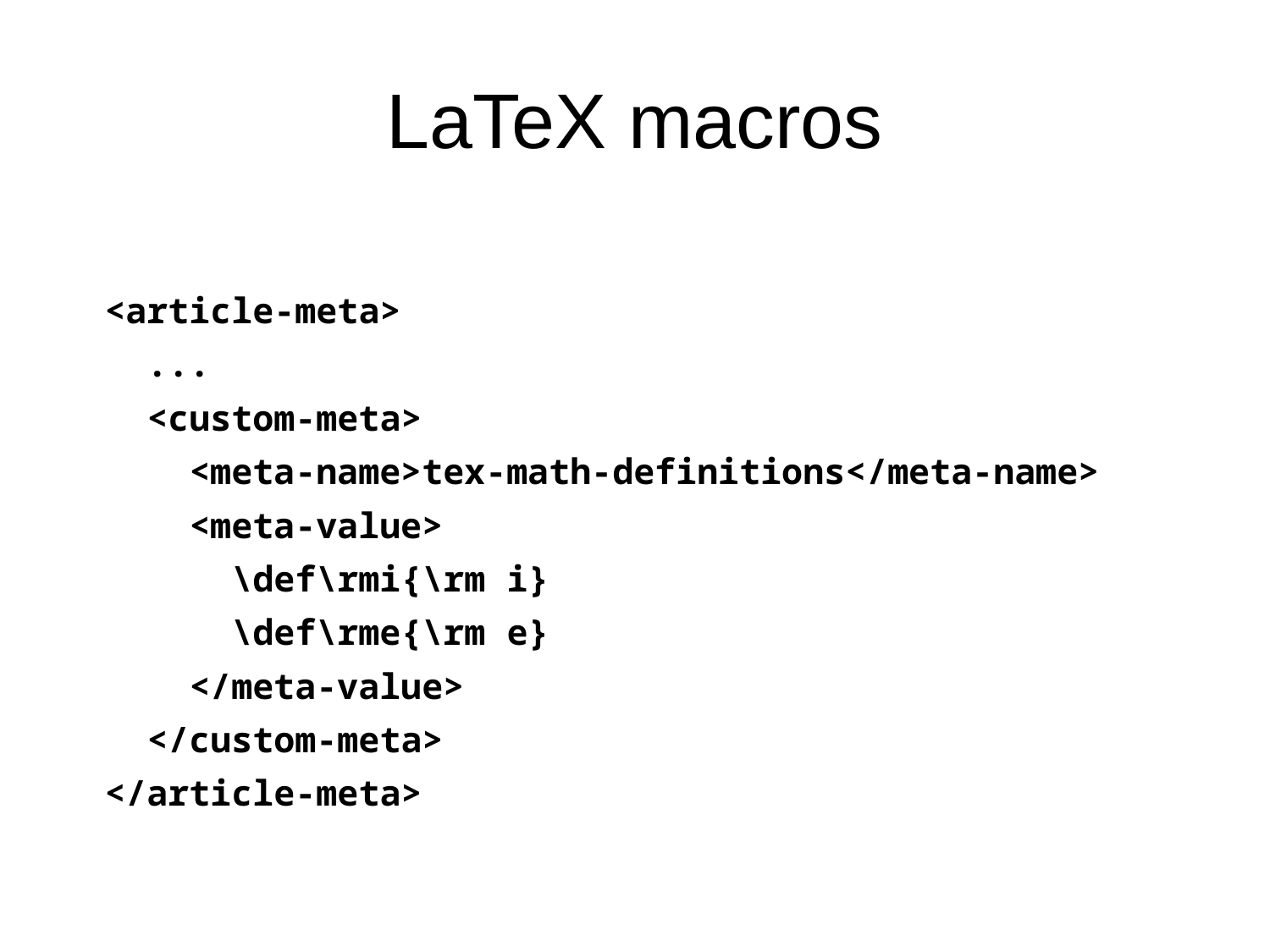

# LaTeX macros

<article-meta>
  ...
  <custom-meta>
    <meta-name>tex-math-definitions</meta-name>
    <meta-value>
      \def\rmi{\rm i}
      \def\rme{\rm e}
    </meta-value>
  </custom-meta>
</article-meta>